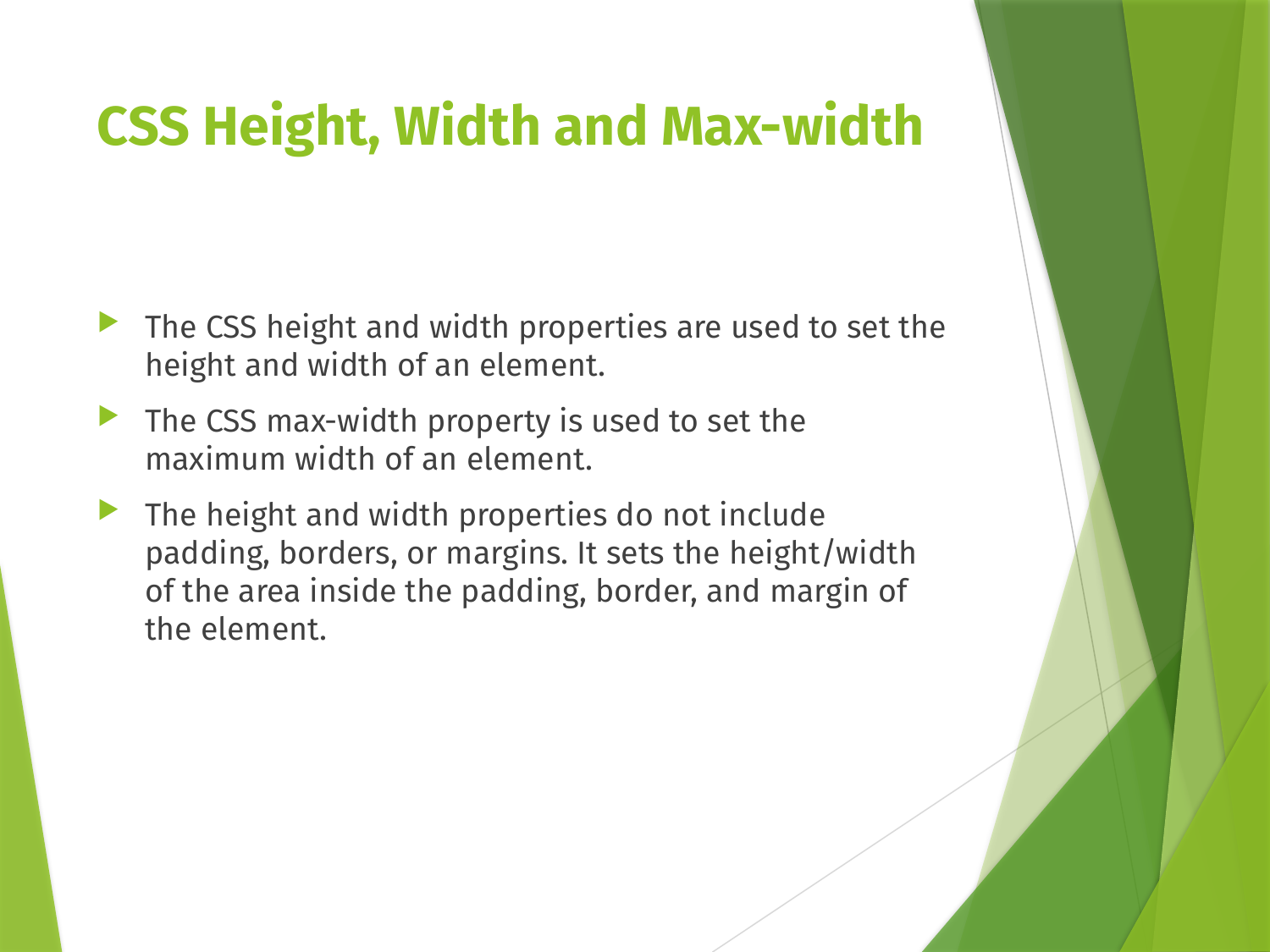

# CSS Height, Width and Max-width
The CSS height and width properties are used to set the height and width of an element.
The CSS max-width property is used to set the maximum width of an element.
The height and width properties do not include padding, borders, or margins. It sets the height/width of the area inside the padding, border, and margin of the element.